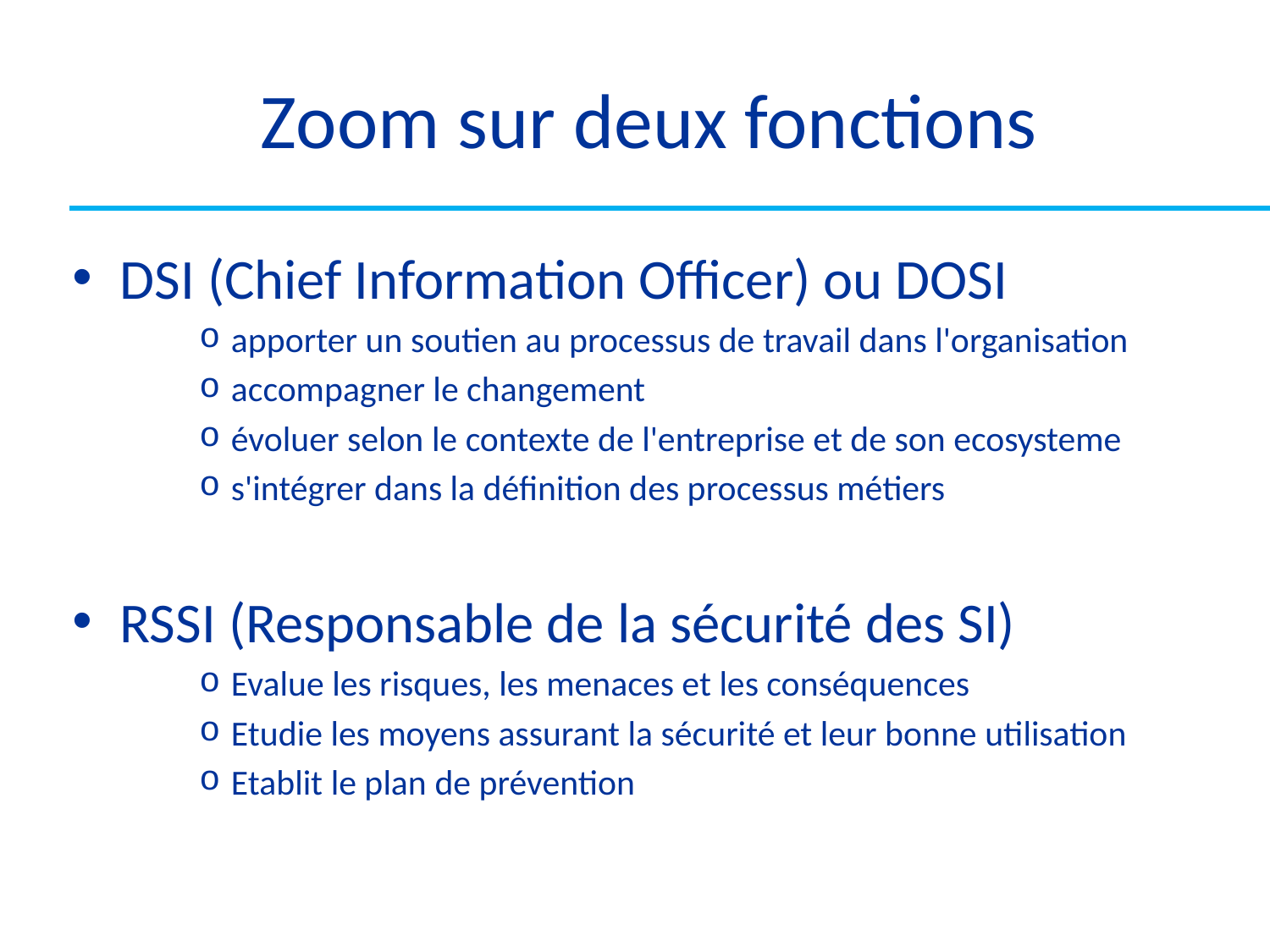

# Zoom sur deux fonctions
DSI (Chief Information Officer) ou DOSI
apporter un soutien au processus de travail dans l'organisation
accompagner le changement
évoluer selon le contexte de l'entreprise et de son ecosysteme
s'intégrer dans la définition des processus métiers

RSSI (Responsable de la sécurité des SI)
Evalue les risques, les menaces et les conséquences
Etudie les moyens assurant la sécurité et leur bonne utilisation
Etablit le plan de prévention